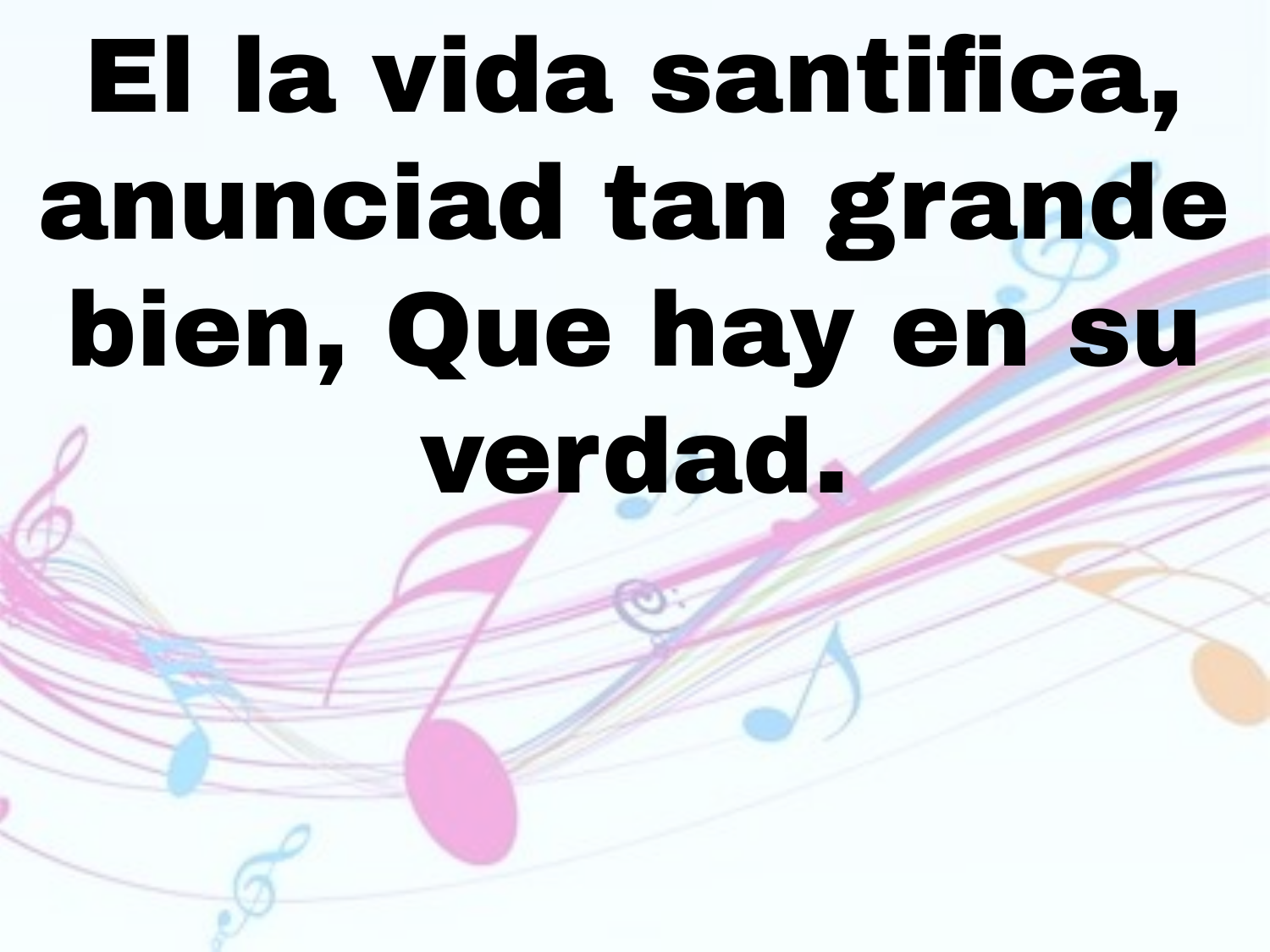

El la vida santifica, anunciad tan grande bien, Que hay en su verdad.